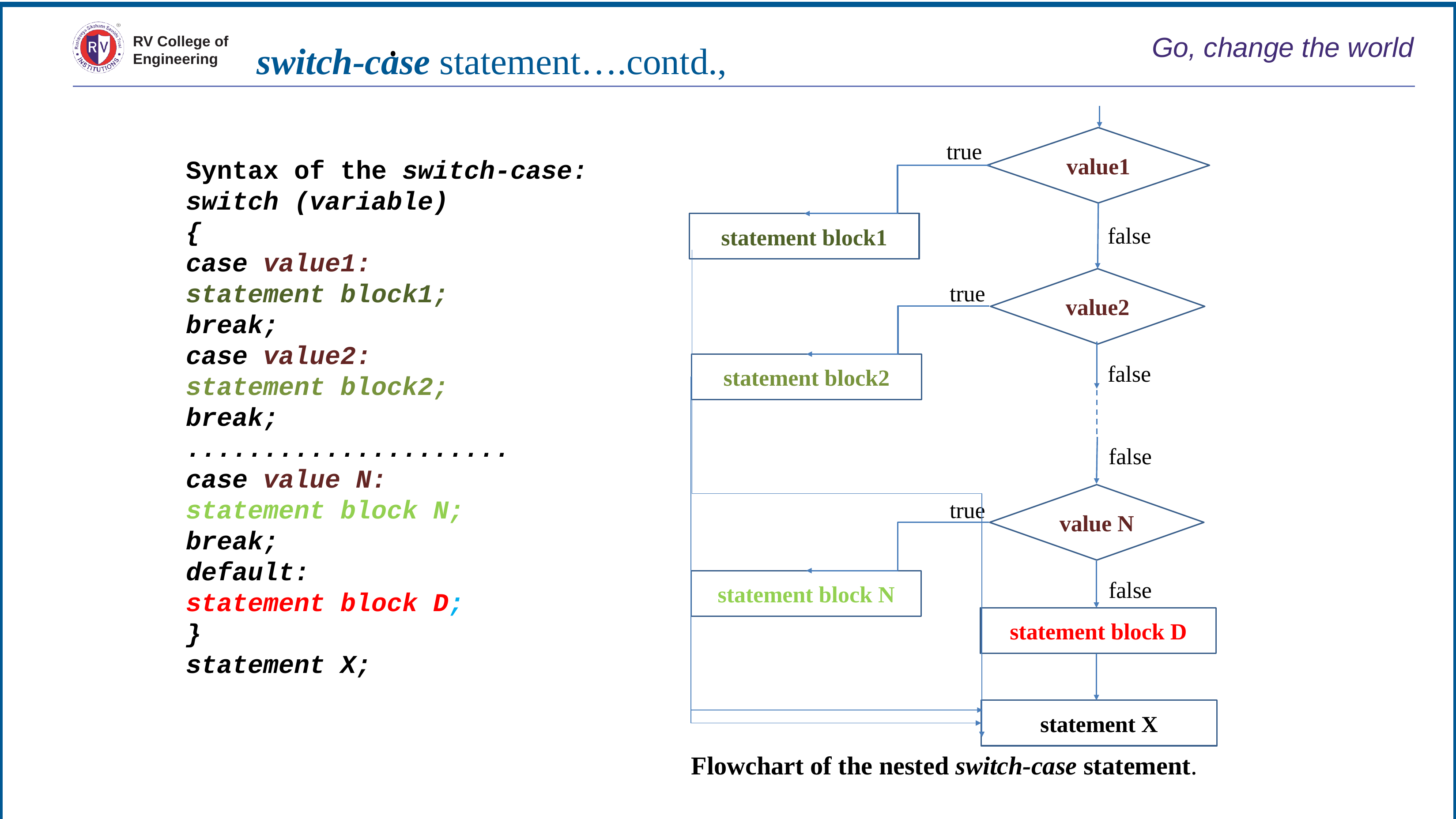

# Go, change the world
RV College of
Engineering
switch-case statement….contd.,

value1
true
statement block1
false
value2
true
statement block2
false
false
value N
true
statement block N
false
statement block D
statement X
Syntax of the switch-case:
switch (variable)
{
case value1:
statement block1;
break;
case value2:
statement block2;
break;
.....................
case value N:
statement block N;
break;
default:
statement block D;
}
statement X;
Flowchart of the nested switch-case statement.